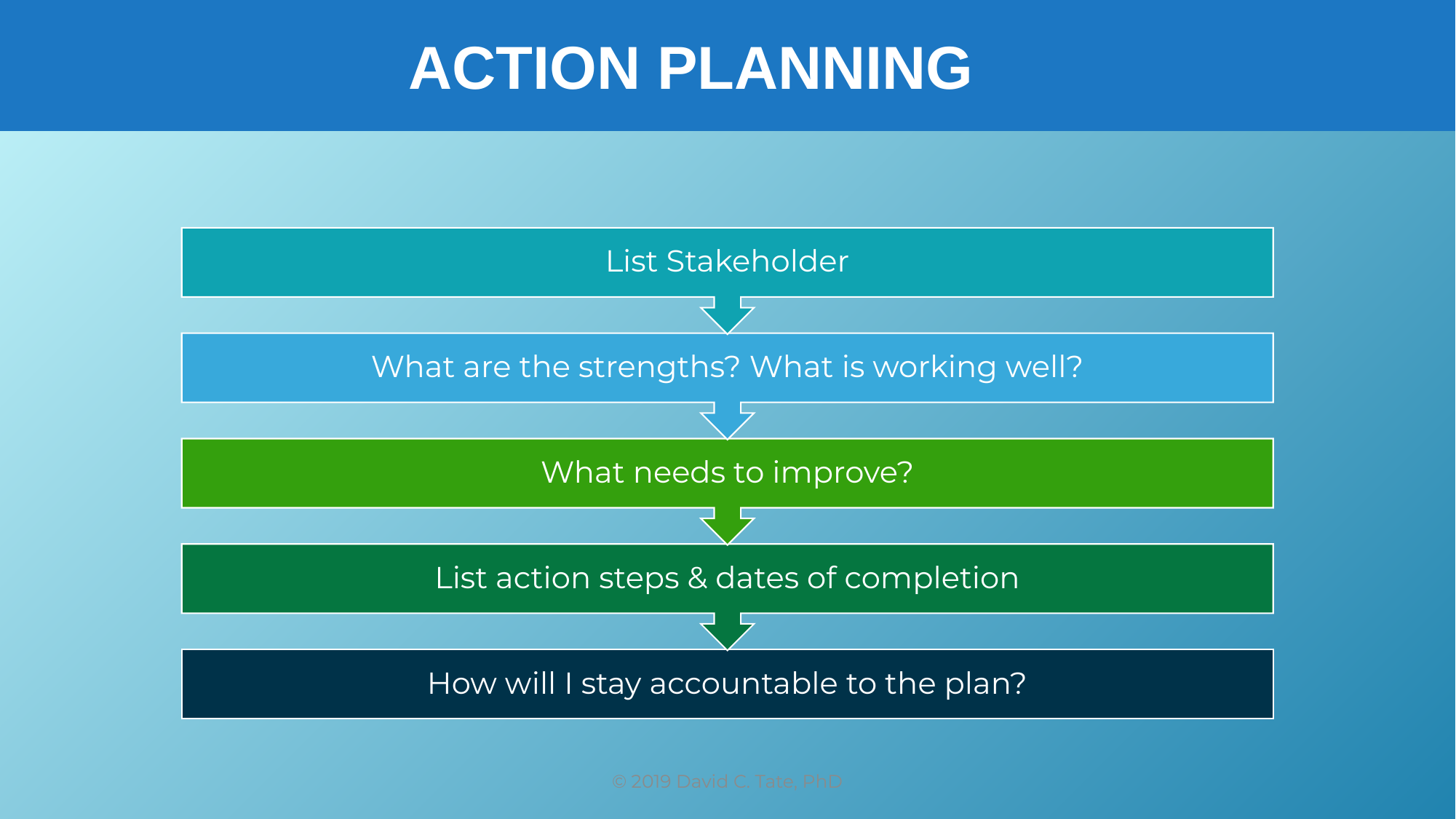

ACTION PLANNING
How will I stay accountable to the plan?
List action steps & dates of completion
What needs to improve?
What are the strengths? What is working well?
List Stakeholder
© 2019 David C. Tate, PhD